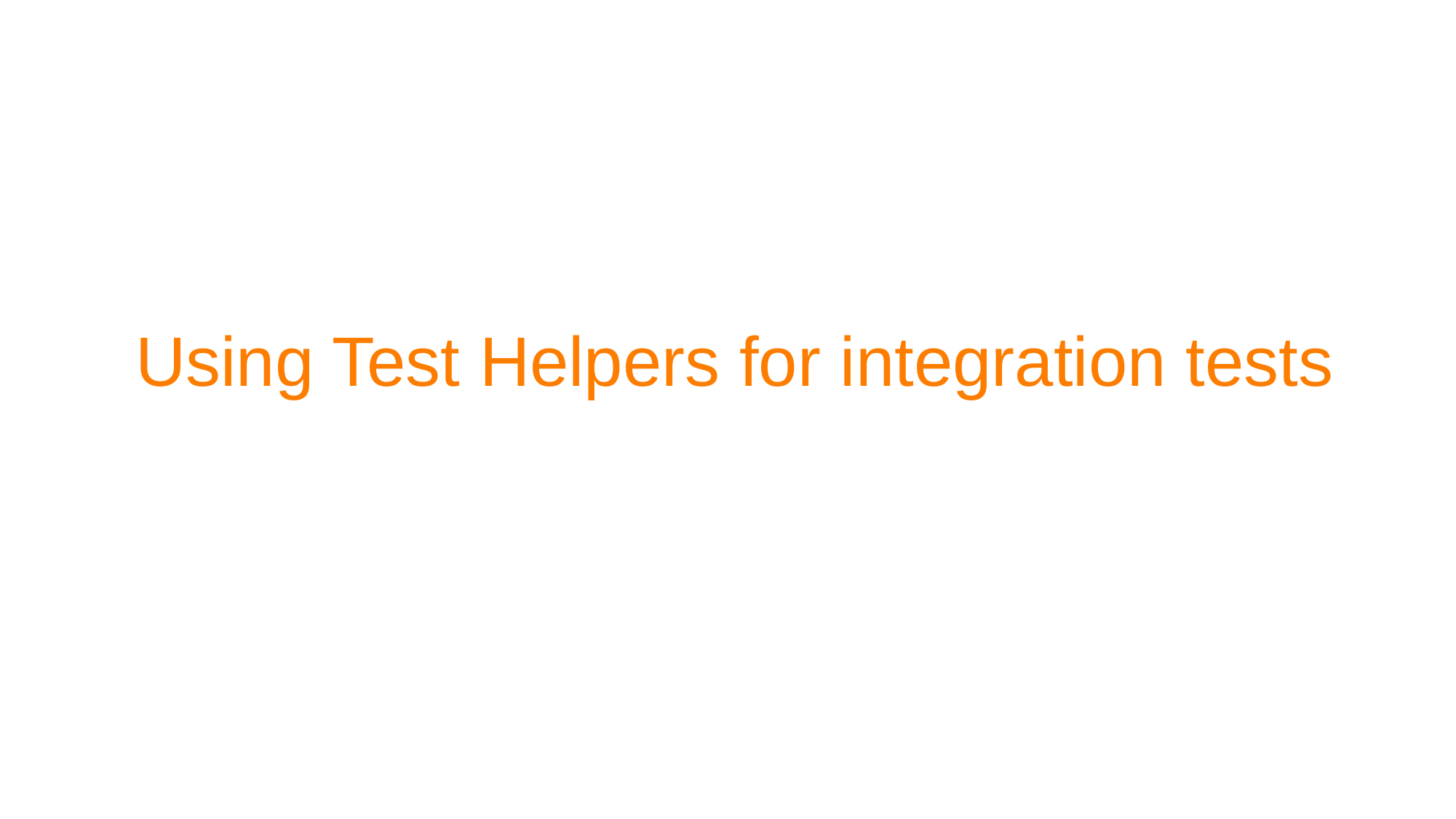

# Using Test Helpers for integration tests